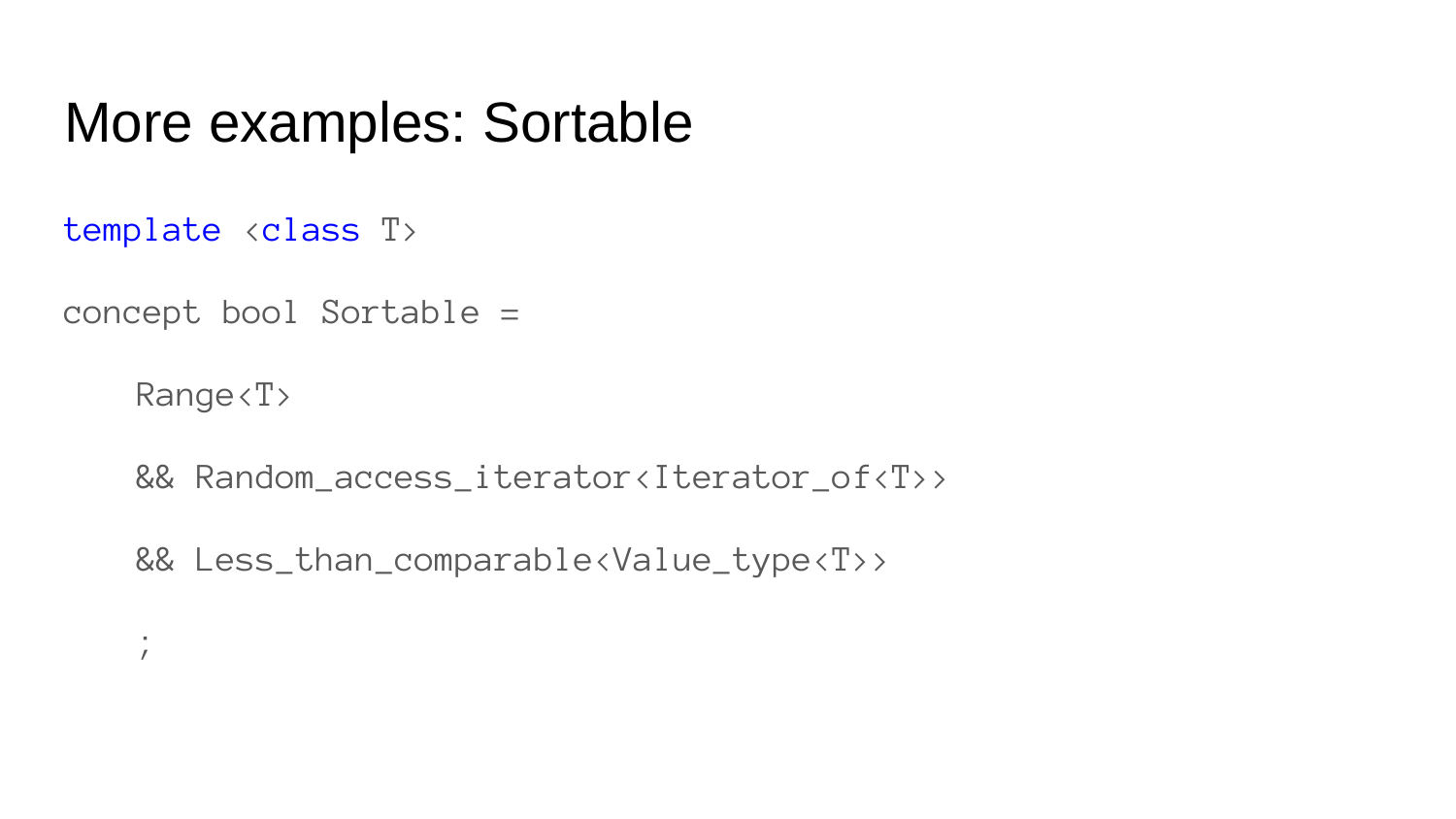

# More examples: Sortable
template <class T>
concept bool Sortable =
Range<T>
&& Random_access_iterator<Iterator_of<T>>
&& Less_than_comparable<Value_type<T>>
;